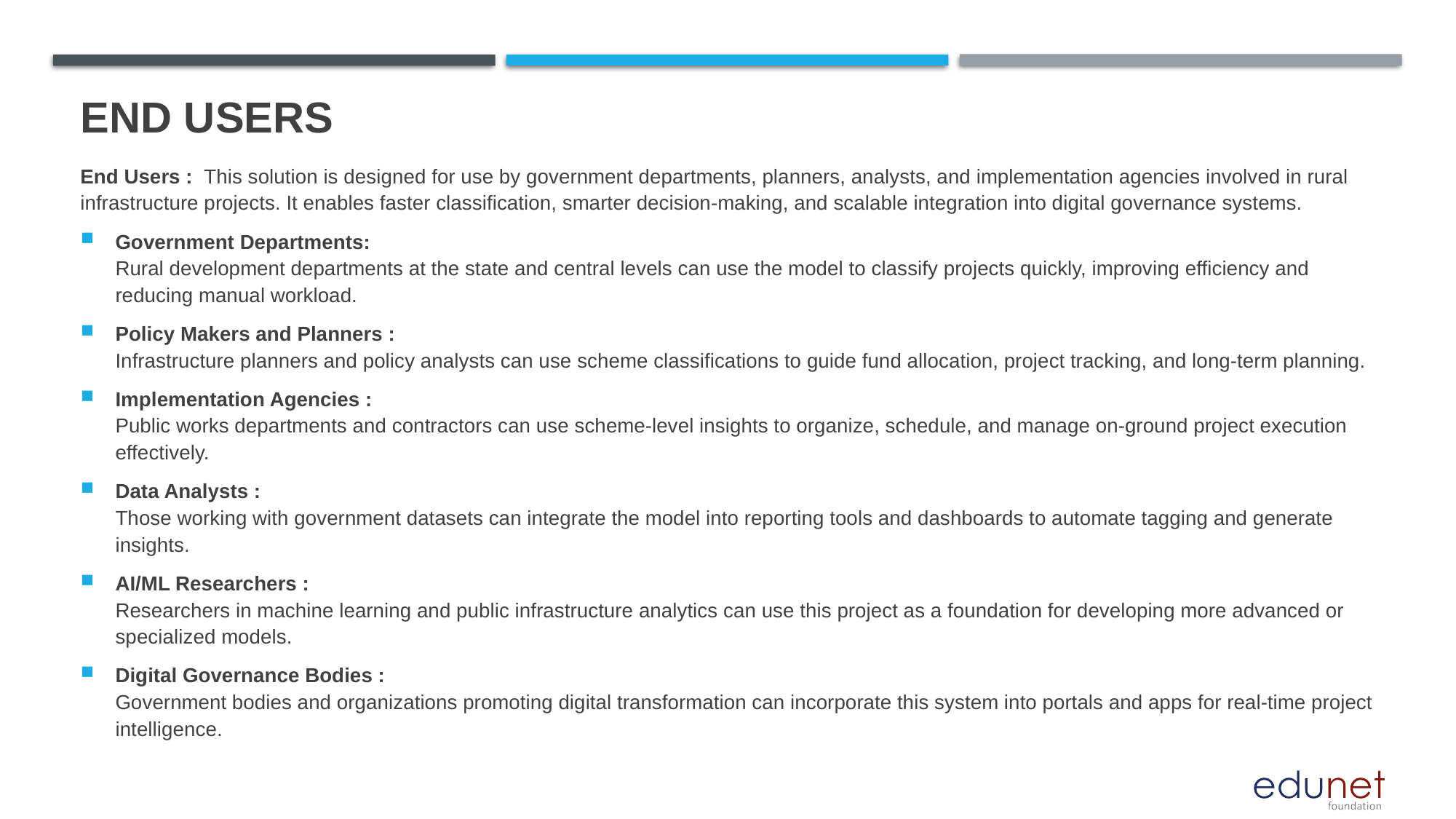

# End users
End Users :  This solution is designed for use by government departments, planners, analysts, and implementation agencies involved in rural infrastructure projects. It enables faster classification, smarter decision-making, and scalable integration into digital governance systems.
Government Departments:
Rural development departments at the state and central levels can use the model to classify projects quickly, improving efficiency and reducing manual workload.
Policy Makers and Planners :
Infrastructure planners and policy analysts can use scheme classifications to guide fund allocation, project tracking, and long-term planning.
Implementation Agencies :
Public works departments and contractors can use scheme-level insights to organize, schedule, and manage on-ground project execution effectively.
Data Analysts :
Those working with government datasets can integrate the model into reporting tools and dashboards to automate tagging and generate insights.
AI/ML Researchers :
Researchers in machine learning and public infrastructure analytics can use this project as a foundation for developing more advanced or specialized models.
Digital Governance Bodies :
Government bodies and organizations promoting digital transformation can incorporate this system into portals and apps for real-time project intelligence.